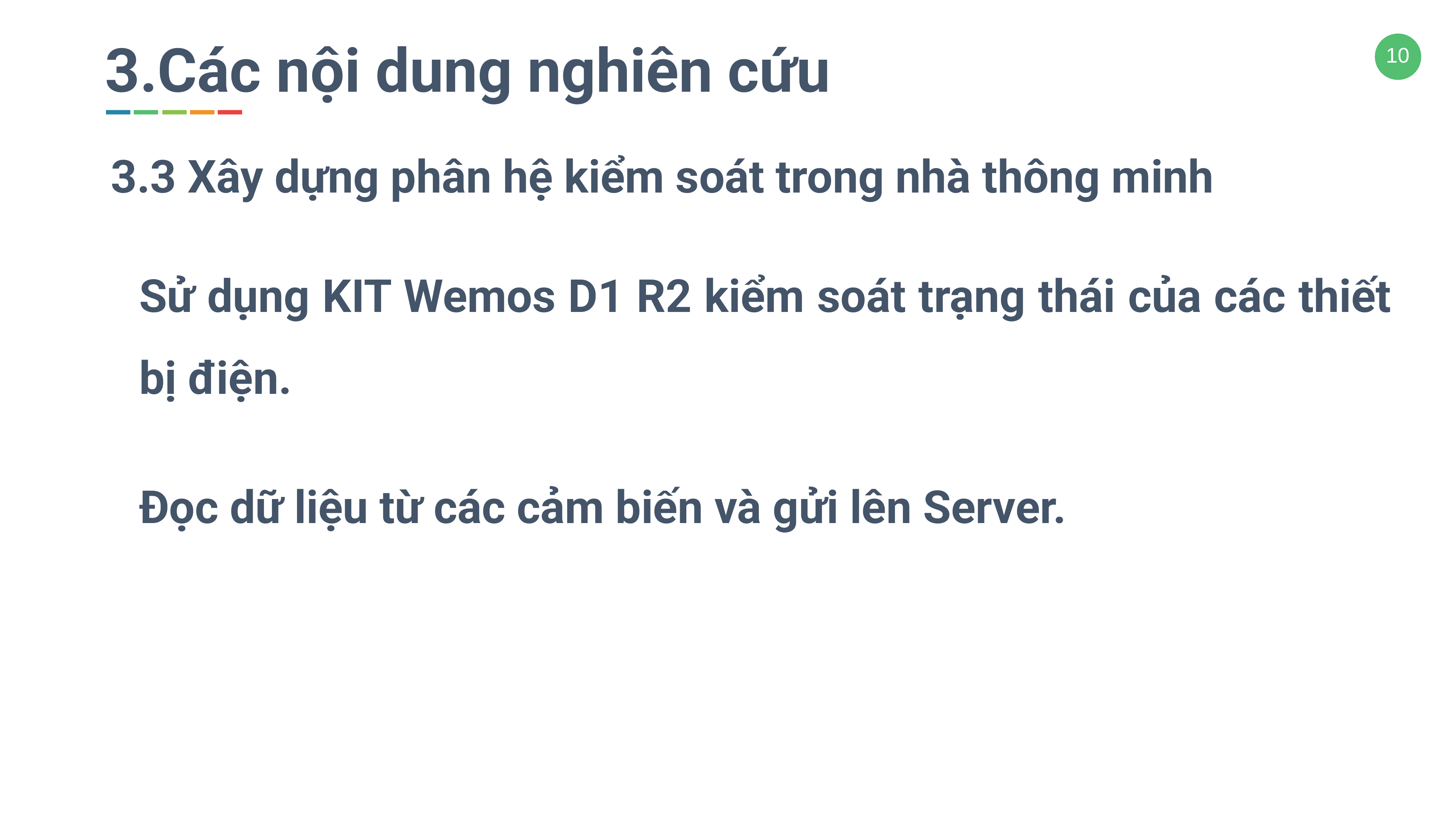

3.Các nội dung nghiên cứu

3.3 Xây dựng phân hệ kiểm soát trong nhà thông minh
Sử dụng KIT Wemos D1 R2 kiểm soát trạng thái của các thiết bị điện.
Đọc dữ liệu từ các cảm biến và gửi lên Server.